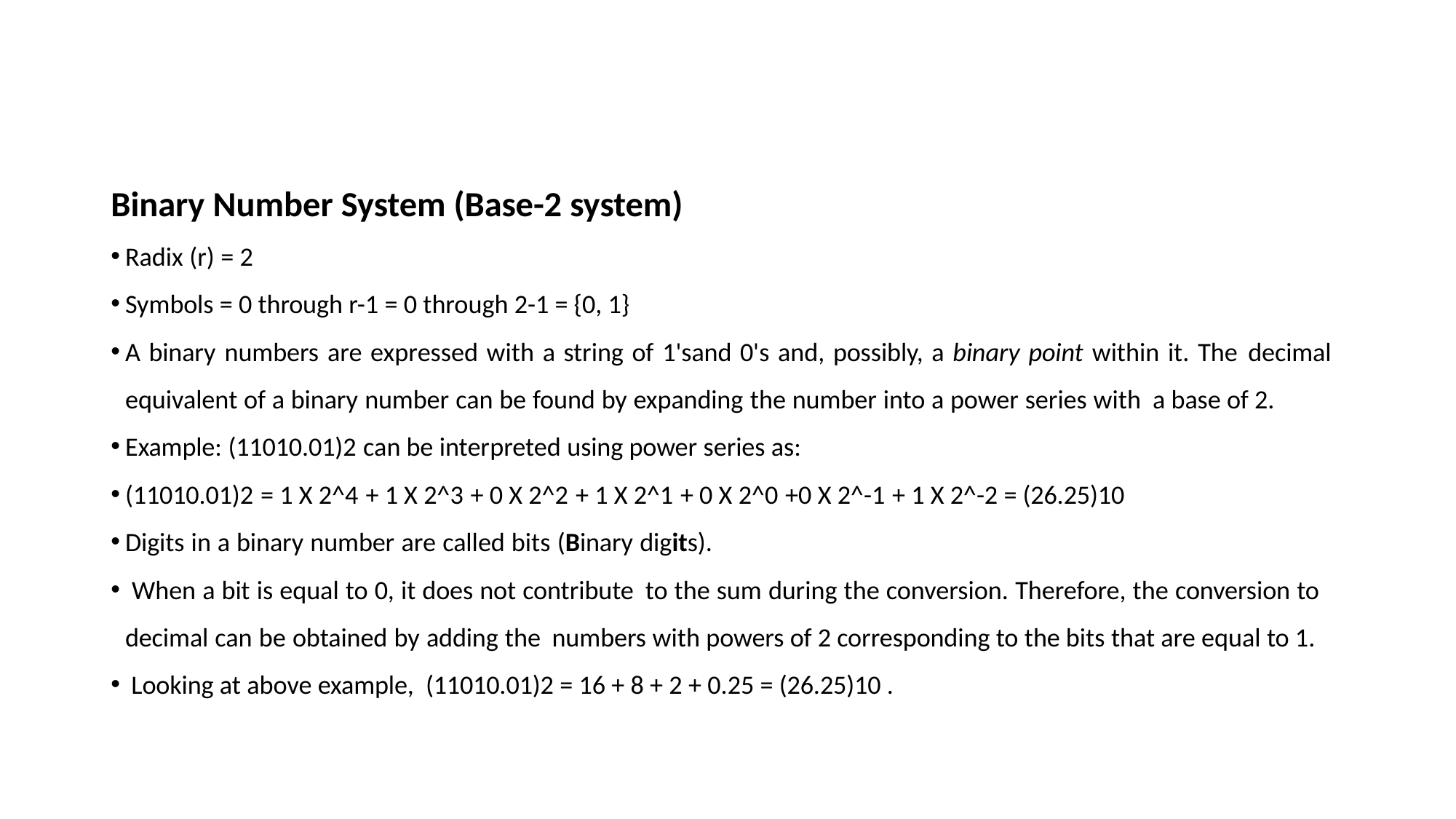

#
Binary Number System (Base-2 system)
Radix (r) = 2
Symbols = 0 through r-1 = 0 through 2-1 = {0, 1}
A binary numbers are expressed with a string of 1'sand 0's and, possibly, a binary point within it. The decimal equivalent of a binary number can be found by expanding the number into a power series with a base of 2.
Example: (11010.01)2 can be interpreted using power series as:
(11010.01)2 = 1 X 2^4 + 1 X 2^3 + 0 X 2^2 + 1 X 2^1 + 0 X 2^0 +0 X 2^-1 + 1 X 2^-2 = (26.25)10
Digits in a binary number are called bits (Binary digits).
 When a bit is equal to 0, it does not contribute to the sum during the conversion. Therefore, the conversion to decimal can be obtained by adding the numbers with powers of 2 corresponding to the bits that are equal to 1.
 Looking at above example, (11010.01)2 = 16 + 8 + 2 + 0.25 = (26.25)10 .